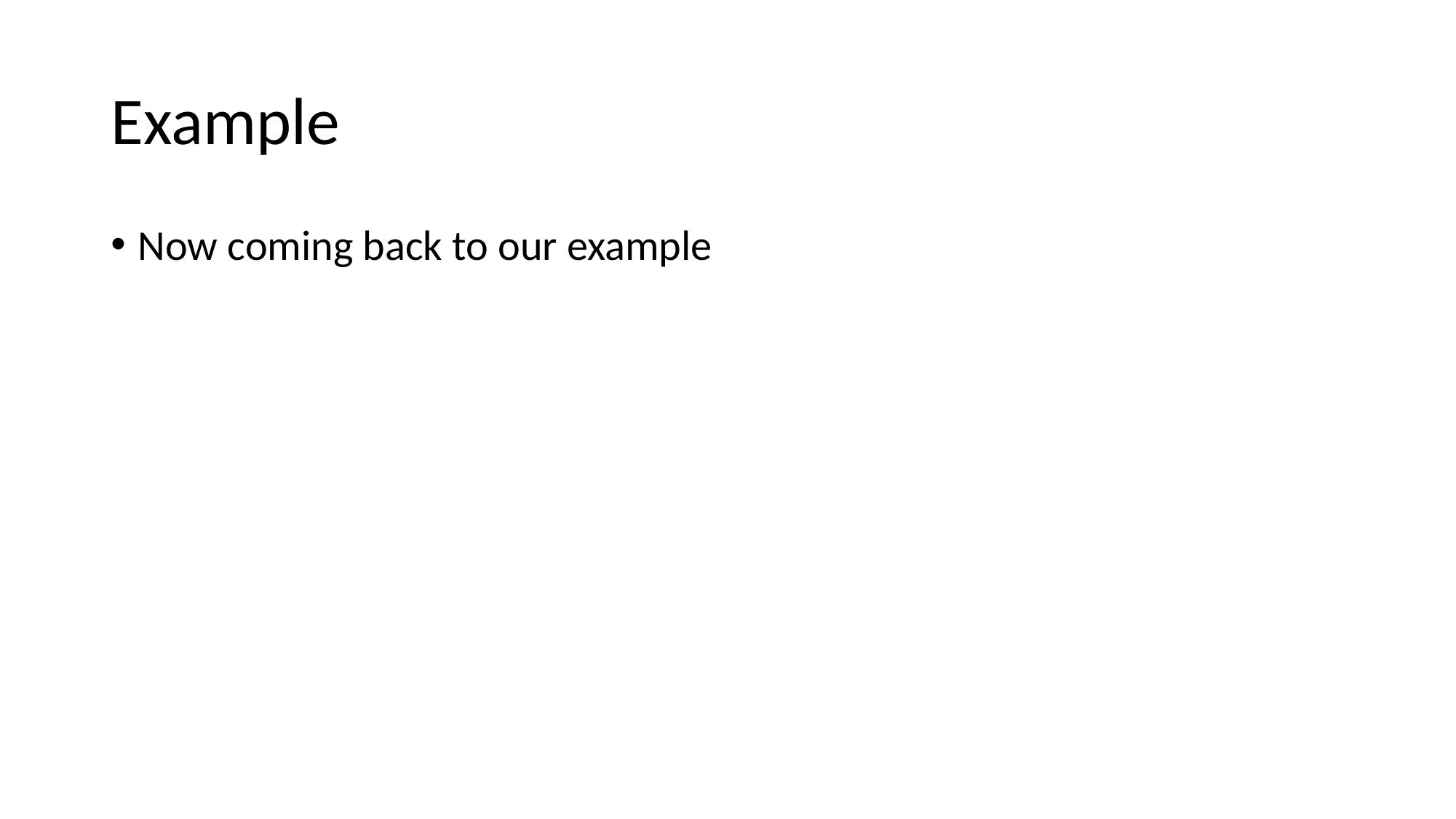

# Example
Now coming back to our example